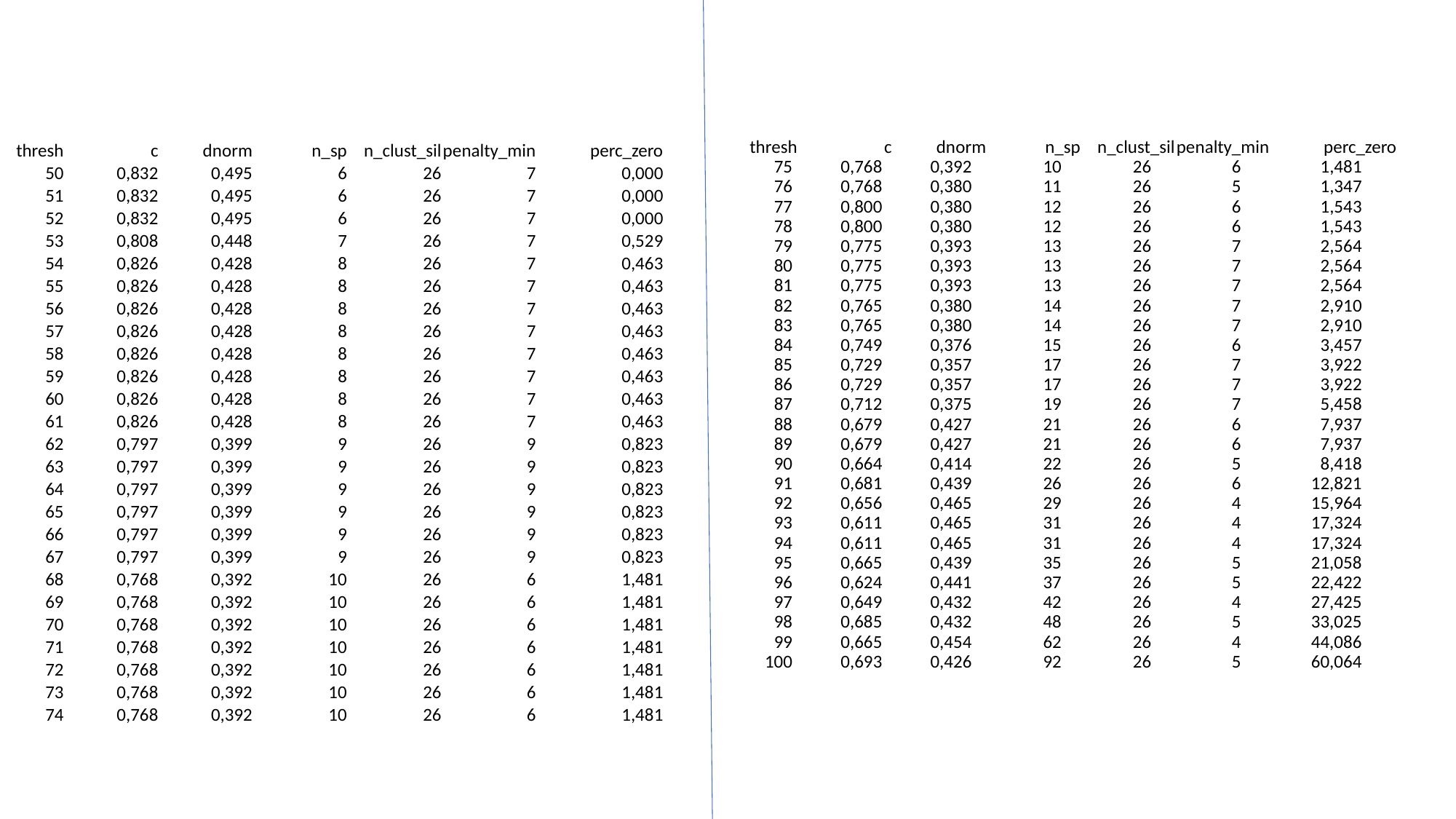

| thresh | c | dnorm | n\_sp | n\_clust\_sil | penalty\_min | perc\_zero |
| --- | --- | --- | --- | --- | --- | --- |
| thresh | c | dnorm | n\_sp | n\_clust\_sil | penalty\_min | perc\_zero |
| --- | --- | --- | --- | --- | --- | --- |
| 50 | 0,832 | 0,495 | 6 | 26 | 7 | 0,000 |
| 51 | 0,832 | 0,495 | 6 | 26 | 7 | 0,000 |
| 52 | 0,832 | 0,495 | 6 | 26 | 7 | 0,000 |
| 53 | 0,808 | 0,448 | 7 | 26 | 7 | 0,529 |
| 54 | 0,826 | 0,428 | 8 | 26 | 7 | 0,463 |
| 55 | 0,826 | 0,428 | 8 | 26 | 7 | 0,463 |
| 56 | 0,826 | 0,428 | 8 | 26 | 7 | 0,463 |
| 57 | 0,826 | 0,428 | 8 | 26 | 7 | 0,463 |
| 58 | 0,826 | 0,428 | 8 | 26 | 7 | 0,463 |
| 59 | 0,826 | 0,428 | 8 | 26 | 7 | 0,463 |
| 60 | 0,826 | 0,428 | 8 | 26 | 7 | 0,463 |
| 61 | 0,826 | 0,428 | 8 | 26 | 7 | 0,463 |
| 62 | 0,797 | 0,399 | 9 | 26 | 9 | 0,823 |
| 63 | 0,797 | 0,399 | 9 | 26 | 9 | 0,823 |
| 64 | 0,797 | 0,399 | 9 | 26 | 9 | 0,823 |
| 65 | 0,797 | 0,399 | 9 | 26 | 9 | 0,823 |
| 66 | 0,797 | 0,399 | 9 | 26 | 9 | 0,823 |
| 67 | 0,797 | 0,399 | 9 | 26 | 9 | 0,823 |
| 68 | 0,768 | 0,392 | 10 | 26 | 6 | 1,481 |
| 69 | 0,768 | 0,392 | 10 | 26 | 6 | 1,481 |
| 70 | 0,768 | 0,392 | 10 | 26 | 6 | 1,481 |
| 71 | 0,768 | 0,392 | 10 | 26 | 6 | 1,481 |
| 72 | 0,768 | 0,392 | 10 | 26 | 6 | 1,481 |
| 73 | 0,768 | 0,392 | 10 | 26 | 6 | 1,481 |
| 74 | 0,768 | 0,392 | 10 | 26 | 6 | 1,481 |
| 75 | 0,768 | 0,392 | 10 | 26 | 6 | 1,481 |
| --- | --- | --- | --- | --- | --- | --- |
| 76 | 0,768 | 0,380 | 11 | 26 | 5 | 1,347 |
| 77 | 0,800 | 0,380 | 12 | 26 | 6 | 1,543 |
| 78 | 0,800 | 0,380 | 12 | 26 | 6 | 1,543 |
| 79 | 0,775 | 0,393 | 13 | 26 | 7 | 2,564 |
| 80 | 0,775 | 0,393 | 13 | 26 | 7 | 2,564 |
| 81 | 0,775 | 0,393 | 13 | 26 | 7 | 2,564 |
| 82 | 0,765 | 0,380 | 14 | 26 | 7 | 2,910 |
| 83 | 0,765 | 0,380 | 14 | 26 | 7 | 2,910 |
| 84 | 0,749 | 0,376 | 15 | 26 | 6 | 3,457 |
| 85 | 0,729 | 0,357 | 17 | 26 | 7 | 3,922 |
| 86 | 0,729 | 0,357 | 17 | 26 | 7 | 3,922 |
| 87 | 0,712 | 0,375 | 19 | 26 | 7 | 5,458 |
| 88 | 0,679 | 0,427 | 21 | 26 | 6 | 7,937 |
| 89 | 0,679 | 0,427 | 21 | 26 | 6 | 7,937 |
| 90 | 0,664 | 0,414 | 22 | 26 | 5 | 8,418 |
| 91 | 0,681 | 0,439 | 26 | 26 | 6 | 12,821 |
| 92 | 0,656 | 0,465 | 29 | 26 | 4 | 15,964 |
| 93 | 0,611 | 0,465 | 31 | 26 | 4 | 17,324 |
| 94 | 0,611 | 0,465 | 31 | 26 | 4 | 17,324 |
| 95 | 0,665 | 0,439 | 35 | 26 | 5 | 21,058 |
| 96 | 0,624 | 0,441 | 37 | 26 | 5 | 22,422 |
| 97 | 0,649 | 0,432 | 42 | 26 | 4 | 27,425 |
| 98 | 0,685 | 0,432 | 48 | 26 | 5 | 33,025 |
| 99 | 0,665 | 0,454 | 62 | 26 | 4 | 44,086 |
| 100 | 0,693 | 0,426 | 92 | 26 | 5 | 60,064 |